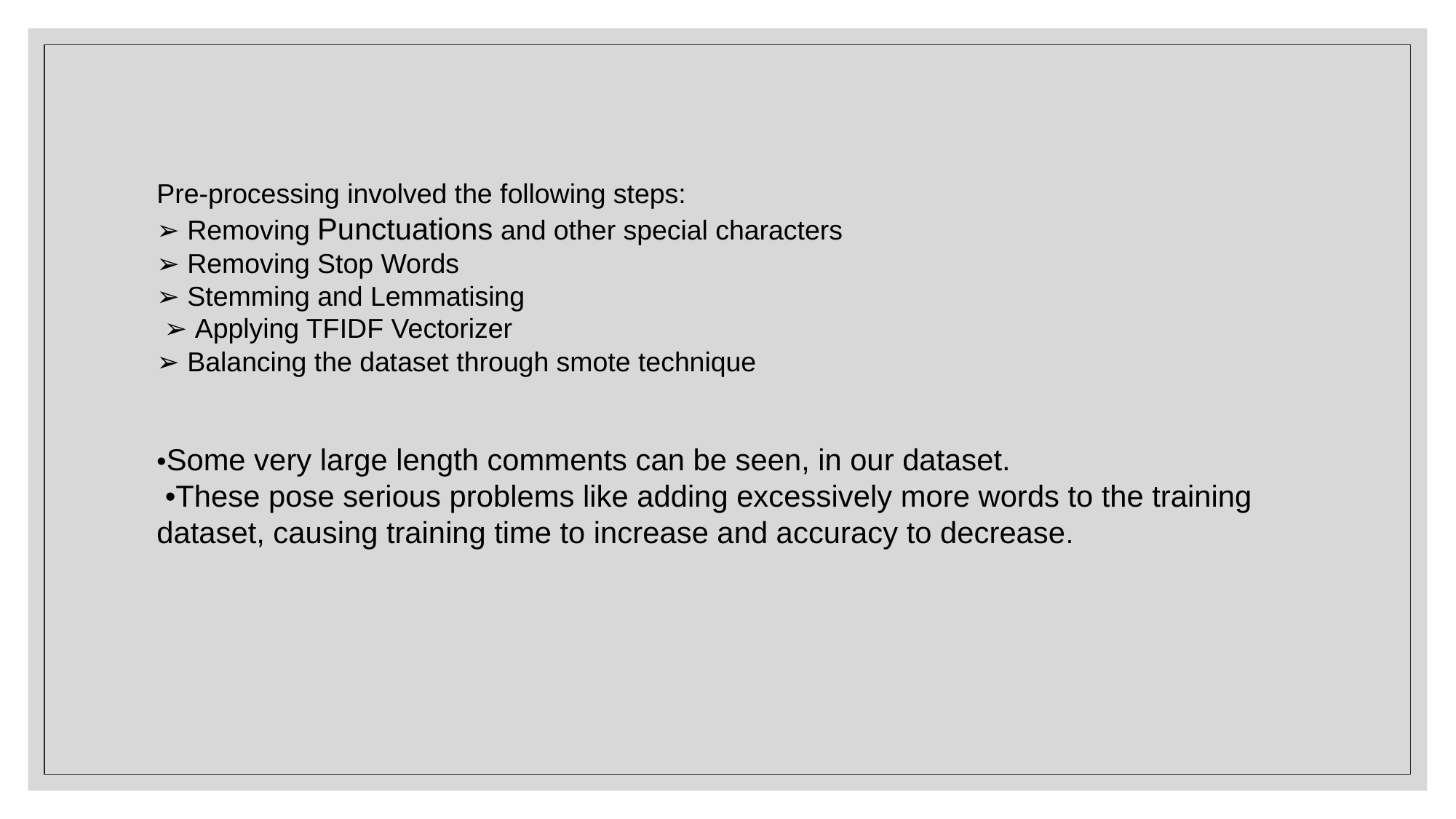

Pre-processing involved the following steps:
➢ Removing Punctuations and other special characters
➢ Removing Stop Words
➢ Stemming and Lemmatising
 ➢ Applying TFIDF Vectorizer
➢ Balancing the dataset through smote technique
•Some very large length comments can be seen, in our dataset.
 •These pose serious problems like adding excessively more words to the training dataset, causing training time to increase and accuracy to decrease.